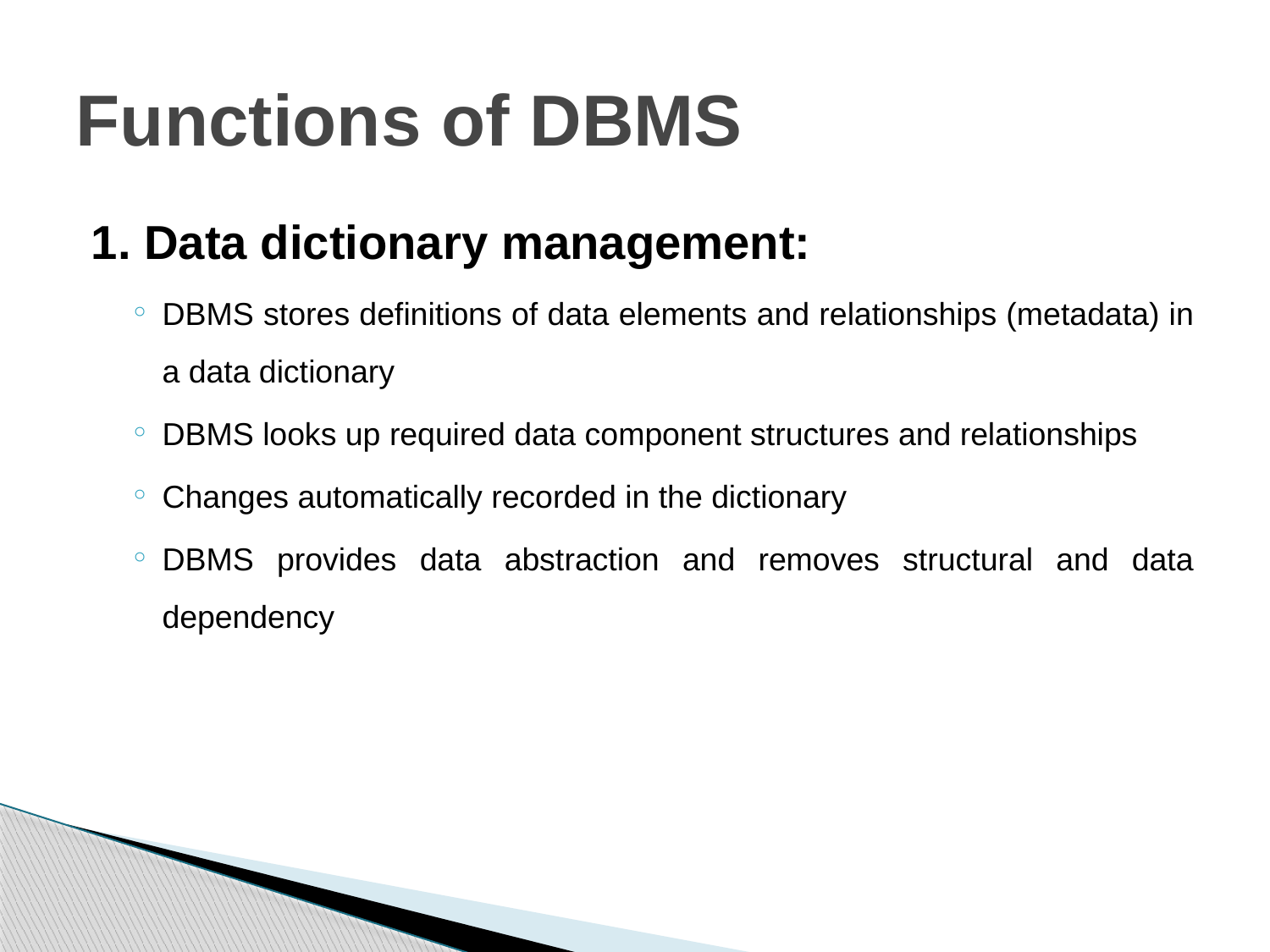

# Functions of DBMS
1. Data dictionary management:
DBMS stores definitions of data elements and relationships (metadata) in a data dictionary
DBMS looks up required data component structures and relationships
Changes automatically recorded in the dictionary
DBMS provides data abstraction and removes structural and data dependency